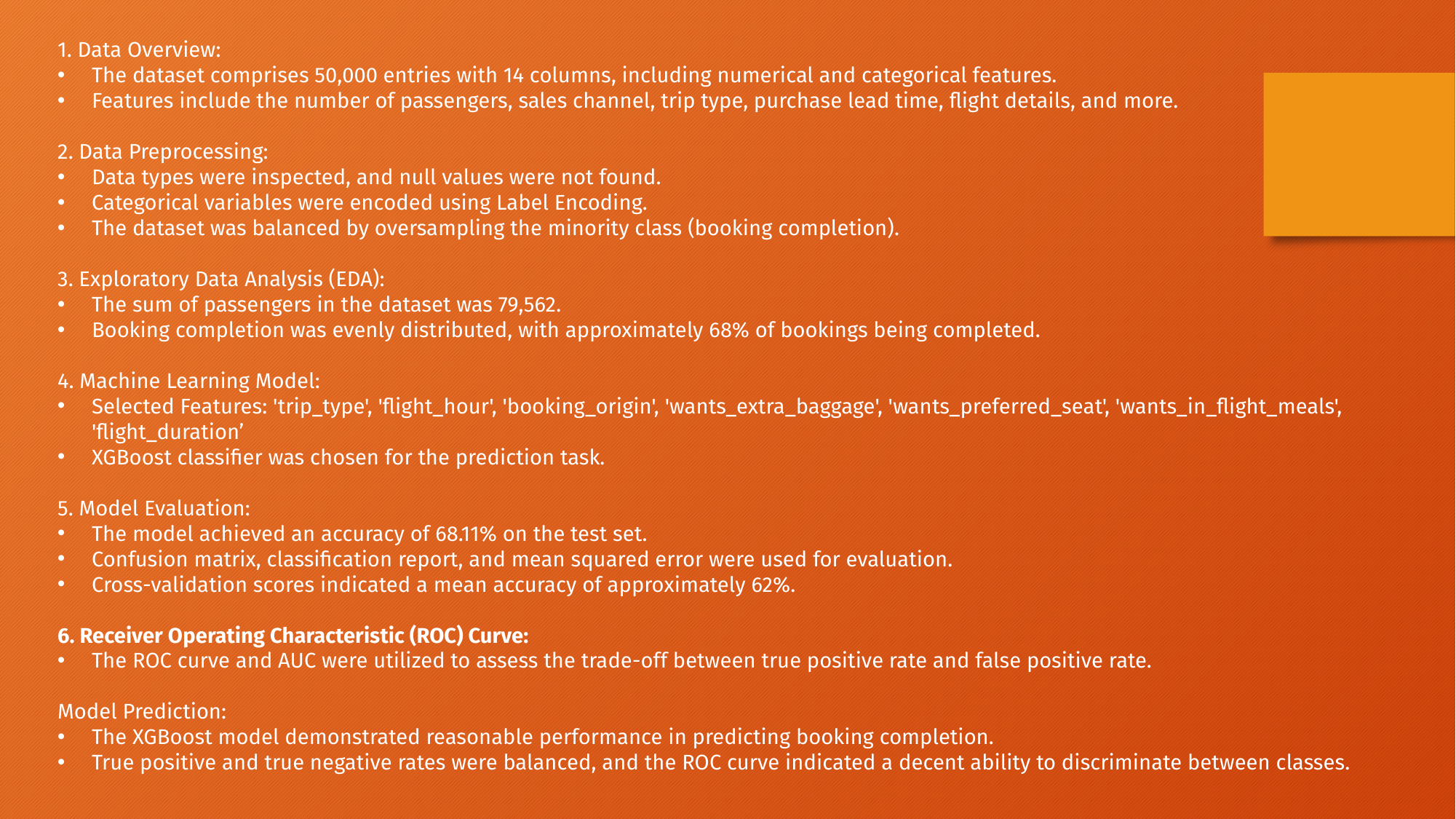

1. Data Overview:
The dataset comprises 50,000 entries with 14 columns, including numerical and categorical features.
Features include the number of passengers, sales channel, trip type, purchase lead time, flight details, and more.

2. Data Preprocessing:
Data types were inspected, and null values were not found.
Categorical variables were encoded using Label Encoding.
The dataset was balanced by oversampling the minority class (booking completion).

3. Exploratory Data Analysis (EDA):
The sum of passengers in the dataset was 79,562.
Booking completion was evenly distributed, with approximately 68% of bookings being completed.

4. Machine Learning Model:
Selected Features: 'trip_type', 'flight_hour', 'booking_origin', 'wants_extra_baggage', 'wants_preferred_seat', 'wants_in_flight_meals', 'flight_duration’
XGBoost classifier was chosen for the prediction task.

5. Model Evaluation:
The model achieved an accuracy of 68.11% on the test set.
Confusion matrix, classification report, and mean squared error were used for evaluation.
Cross-validation scores indicated a mean accuracy of approximately 62%.

6. Receiver Operating Characteristic (ROC) Curve:
The ROC curve and AUC were utilized to assess the trade-off between true positive rate and false positive rate.

Model Prediction:
The XGBoost model demonstrated reasonable performance in predicting booking completion.
True positive and true negative rates were balanced, and the ROC curve indicated a decent ability to discriminate between classes.